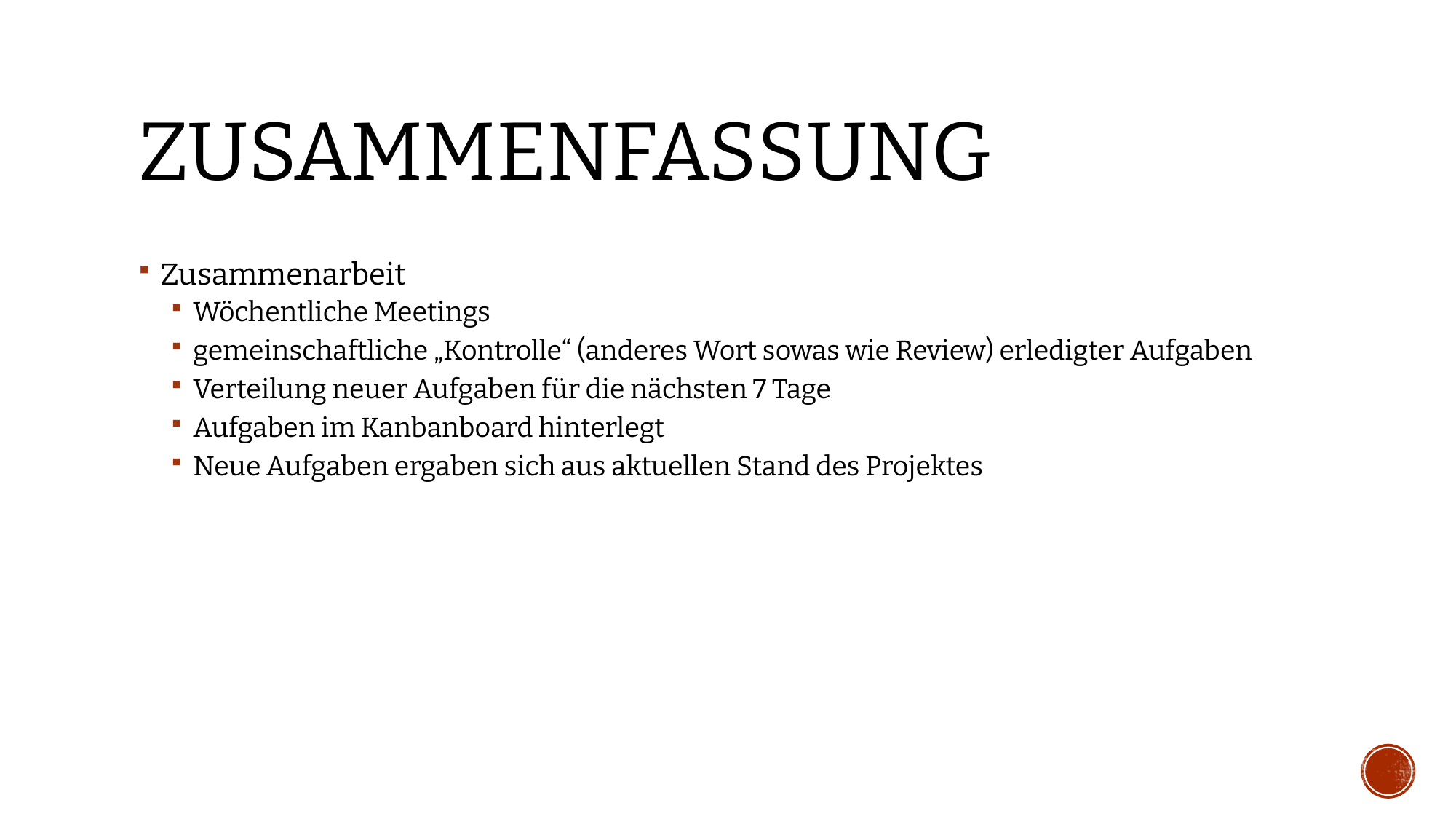

# Zusammenfassung
Zusammenarbeit
Wöchentliche Meetings
gemeinschaftliche „Kontrolle“ (anderes Wort sowas wie Review) erledigter Aufgaben
Verteilung neuer Aufgaben für die nächsten 7 Tage
Aufgaben im Kanbanboard hinterlegt
Neue Aufgaben ergaben sich aus aktuellen Stand des Projektes